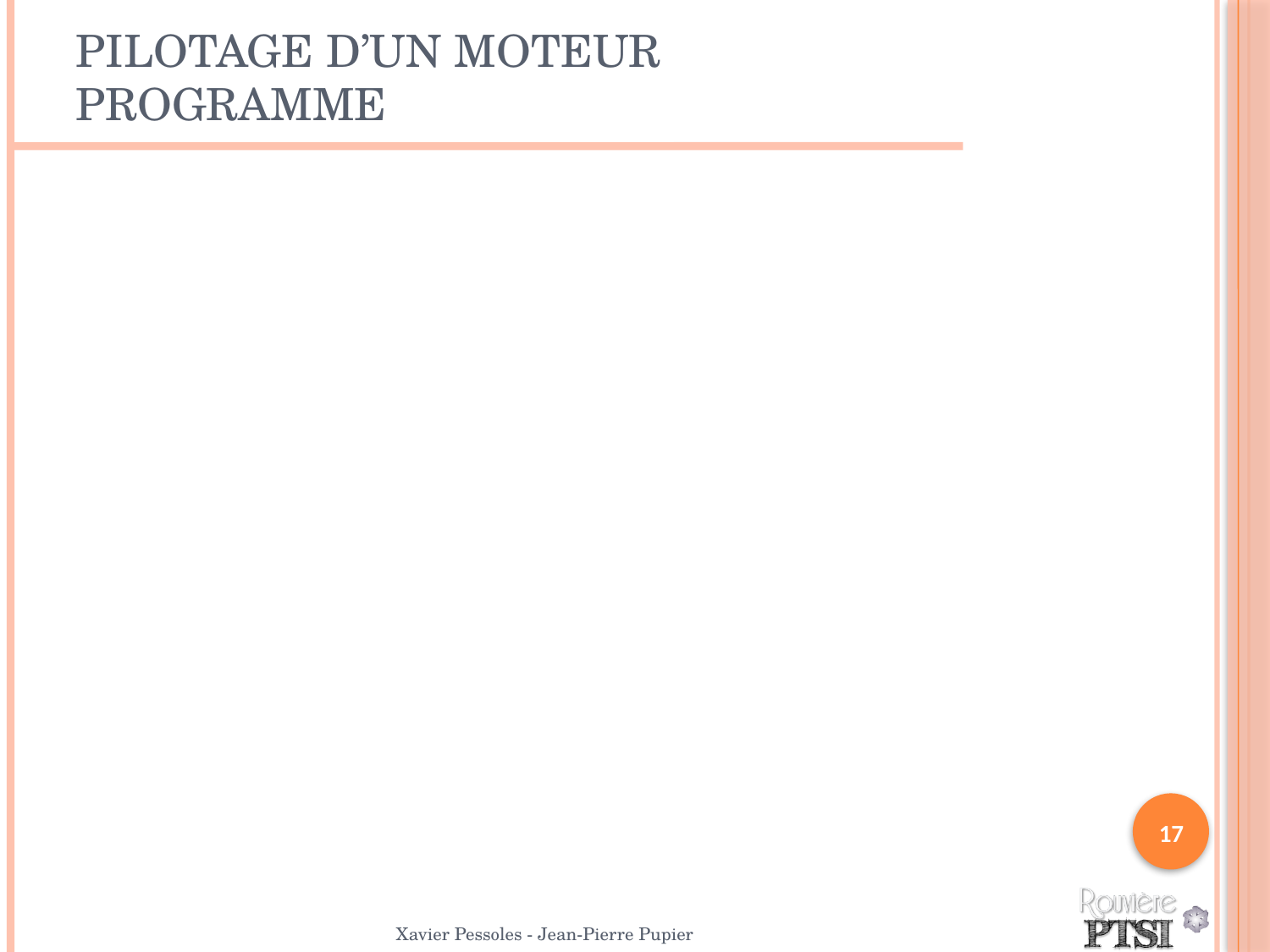

# Pilotage d’un moteur Programme

17
Xavier Pessoles - Jean-Pierre Pupier